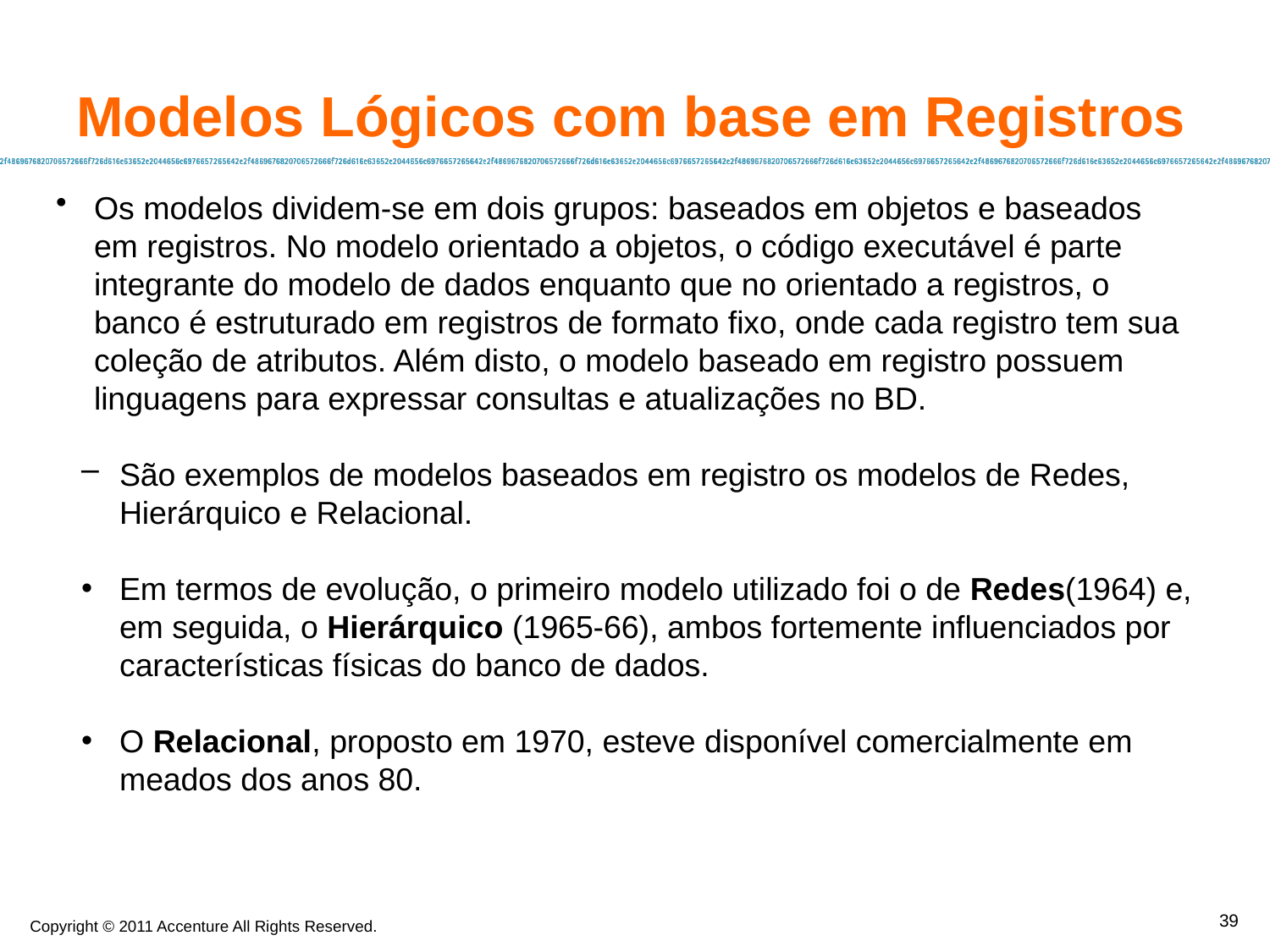

Modelos Lógicos com base em Registros
Os modelos dividem-se em dois grupos: baseados em objetos e baseados em registros. No modelo orientado a objetos, o código executável é parte integrante do modelo de dados enquanto que no orientado a registros, o banco é estruturado em registros de formato fixo, onde cada registro tem sua coleção de atributos. Além disto, o modelo baseado em registro possuem linguagens para expressar consultas e atualizações no BD.

São exemplos de modelos baseados em registro os modelos de Redes, Hierárquico e Relacional.

Em termos de evolução, o primeiro modelo utilizado foi o de Redes(1964) e, em seguida, o Hierárquico (1965-66), ambos fortemente influenciados por características físicas do banco de dados.

O Relacional, proposto em 1970, esteve disponível comercialmente em meados dos anos 80.
39